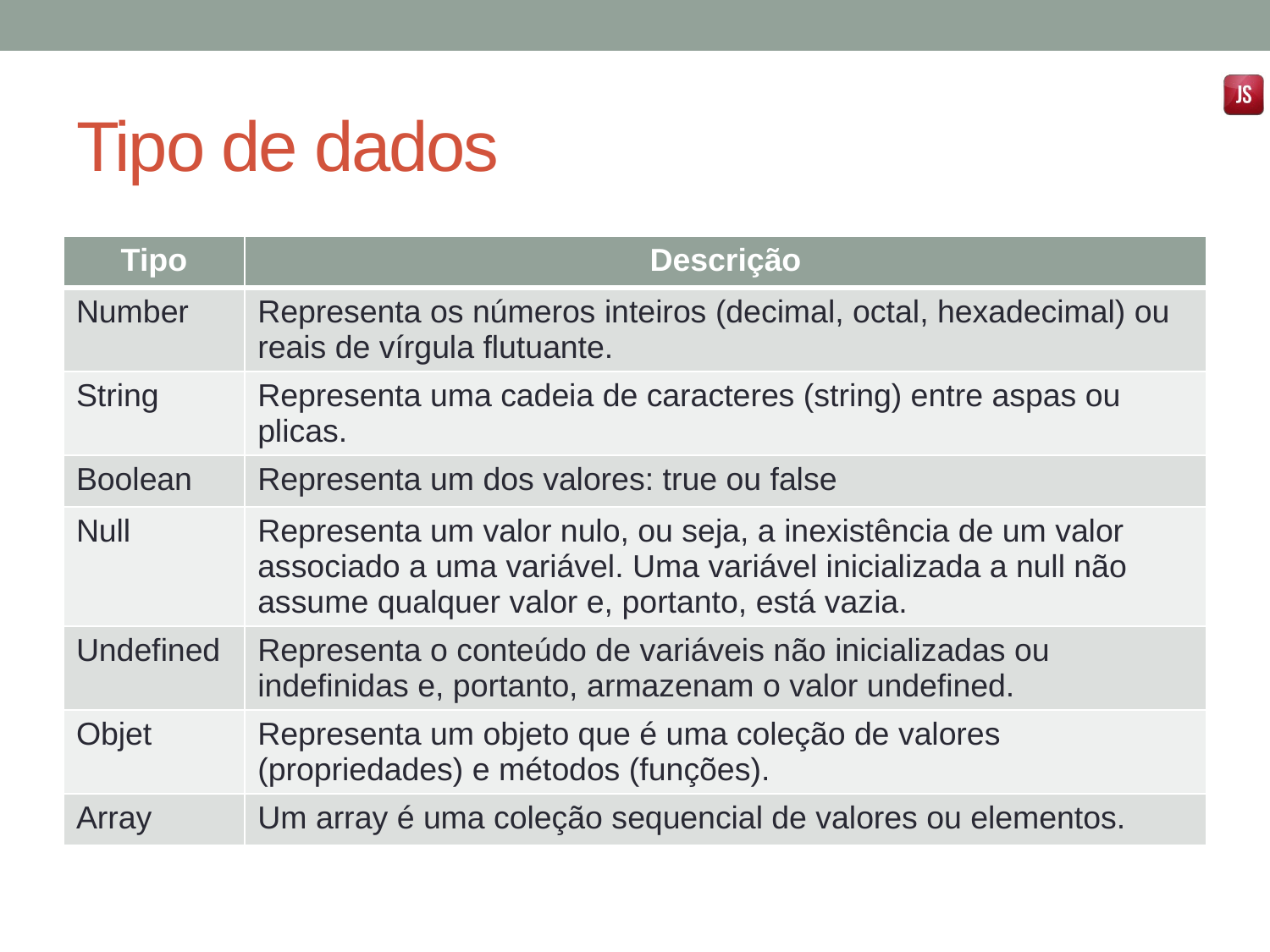

# Tipo de dados
| Tipo | Descrição |
| --- | --- |
| Number | Representa os números inteiros (decimal, octal, hexadecimal) ou reais de vírgula flutuante. |
| String | Representa uma cadeia de caracteres (string) entre aspas ou plicas. |
| Boolean | Representa um dos valores: true ou false |
| Null | Representa um valor nulo, ou seja, a inexistência de um valor associado a uma variável. Uma variável inicializada a null não assume qualquer valor e, portanto, está vazia. |
| Undefined | Representa o conteúdo de variáveis não inicializadas ou indefinidas e, portanto, armazenam o valor undefined. |
| Objet | Representa um objeto que é uma coleção de valores (propriedades) e métodos (funções). |
| Array | Um array é uma coleção sequencial de valores ou elementos. |